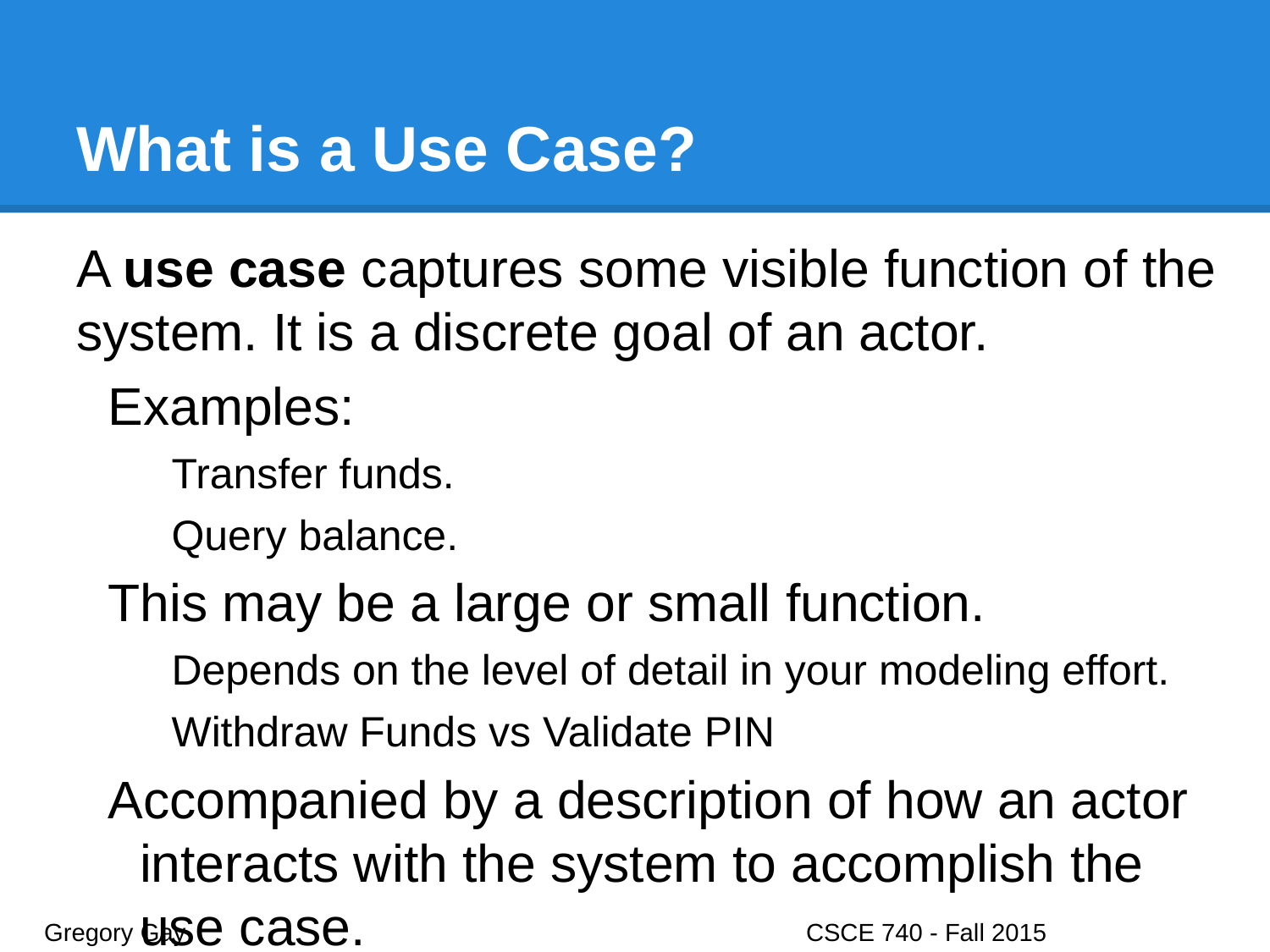

# What is a Use Case?
A use case captures some visible function of the system. It is a discrete goal of an actor.
Examples:
Transfer funds.
Query balance.
This may be a large or small function.
Depends on the level of detail in your modeling effort.
Withdraw Funds vs Validate PIN
Accompanied by a description of how an actor interacts with the system to accomplish the use case.
Gregory Gay					CSCE 740 - Fall 2015								14